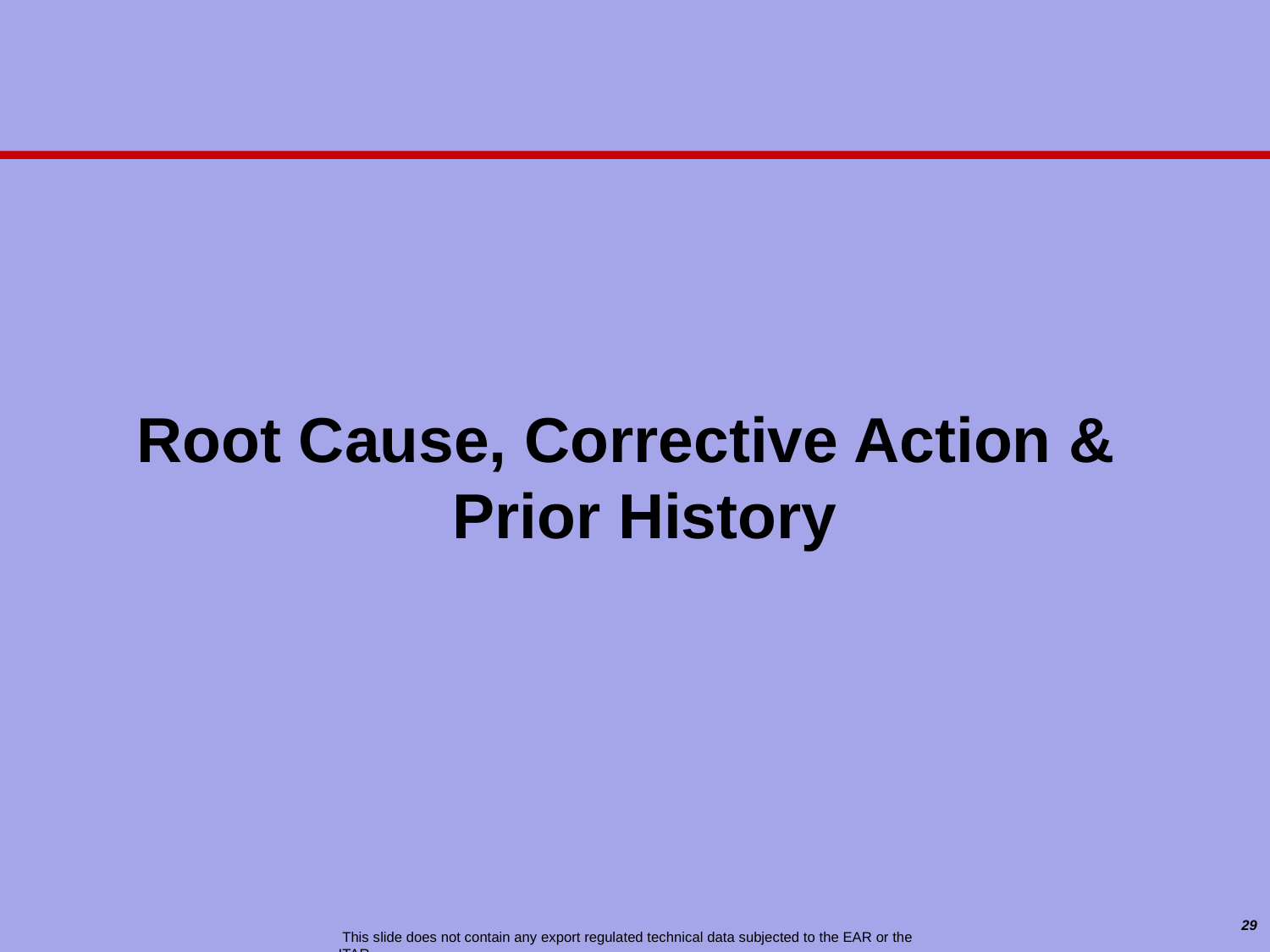

Root Cause, Corrective Action &
                  Prior History
29